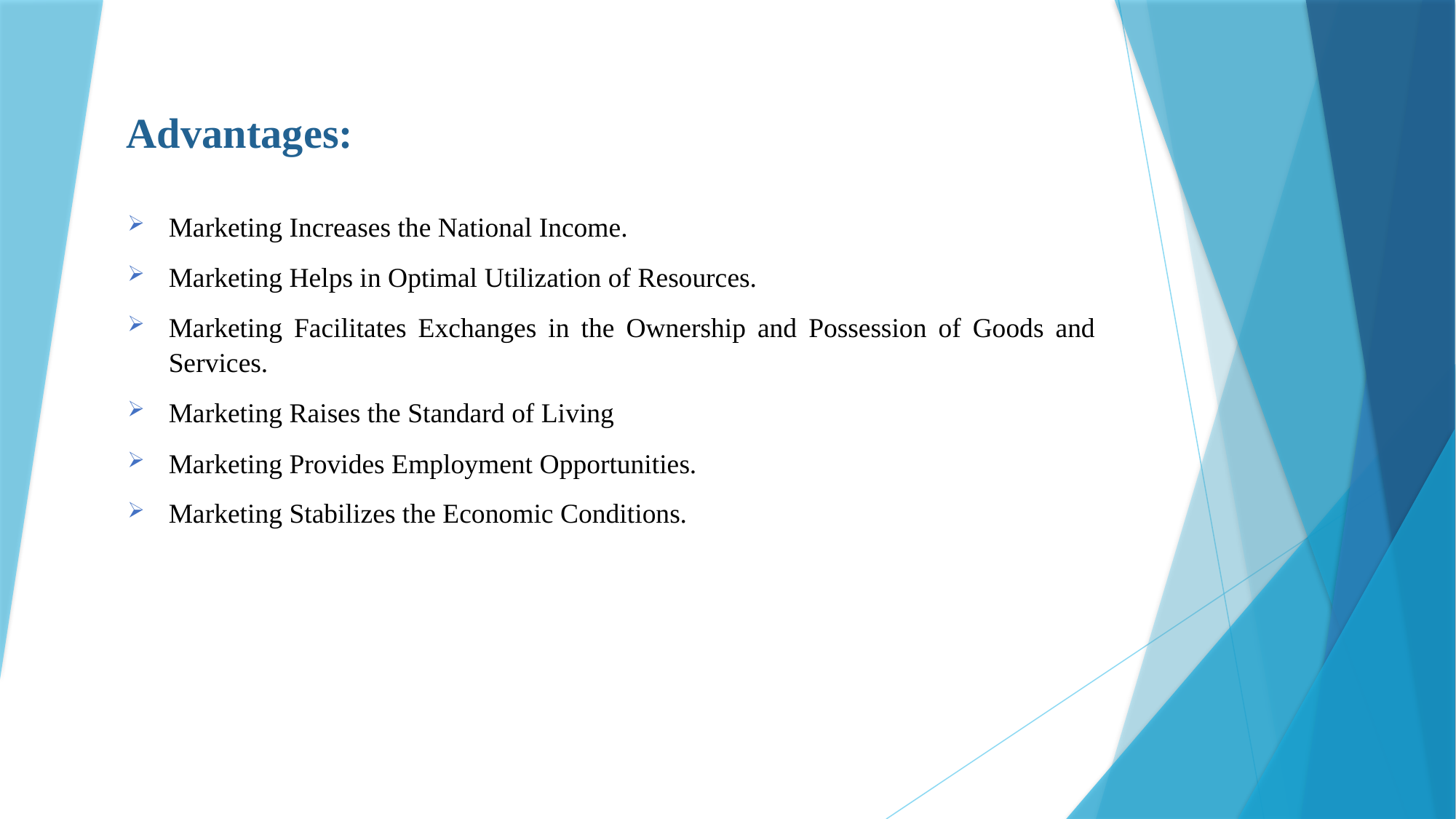

# Advantages:
Marketing Increases the National Income.
Marketing Helps in Optimal Utilization of Resources.
Marketing Facilitates Exchanges in the Ownership and Possession of Goods and Services.
Marketing Raises the Standard of Living
Marketing Provides Employment Opportunities.
Marketing Stabilizes the Economic Conditions.